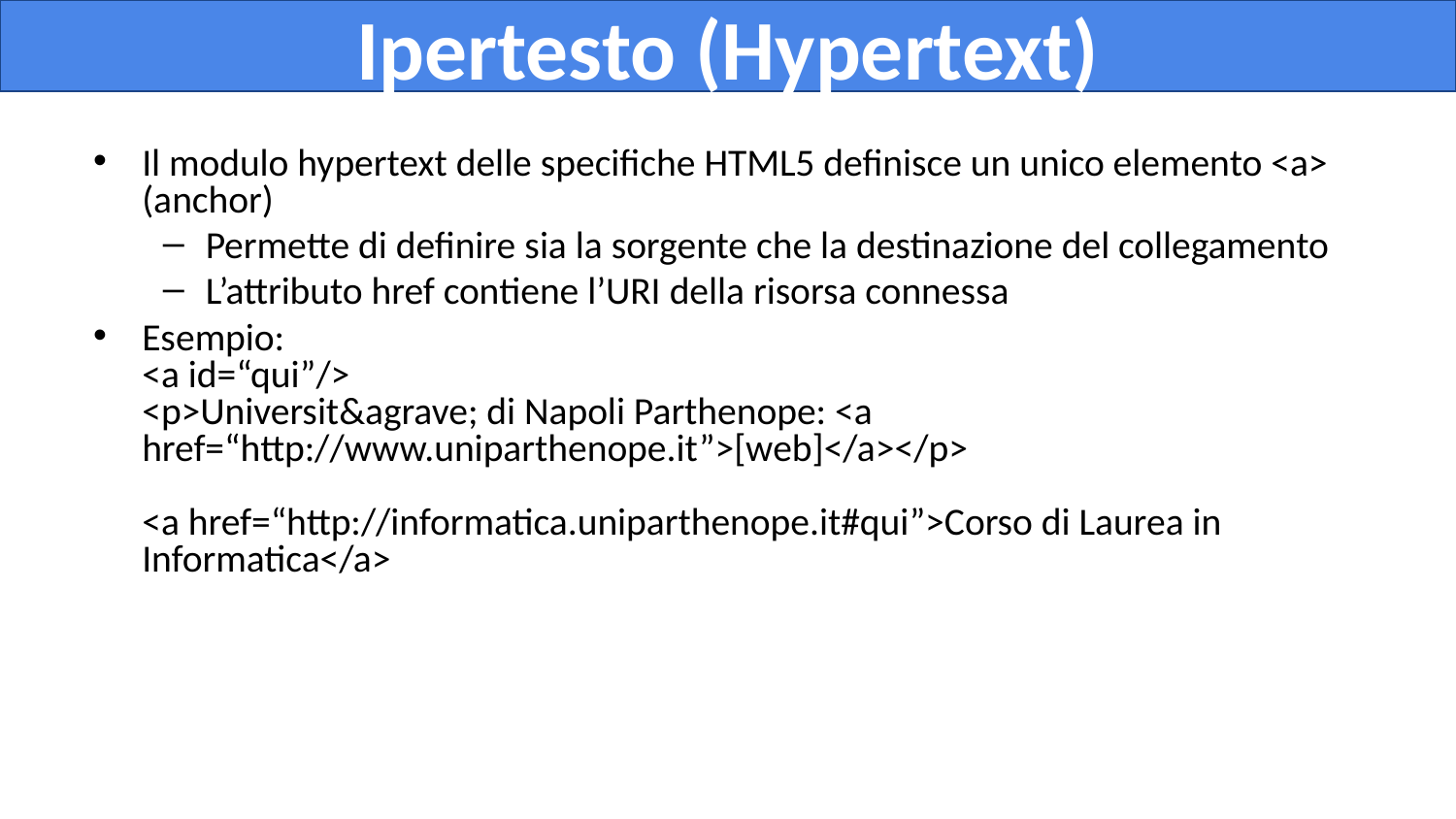

Ipertesto (Hypertext)
Il modulo hypertext delle specifiche HTML5 definisce un unico elemento <a> (anchor)
Permette di definire sia la sorgente che la destinazione del collegamento
L’attributo href contiene l’URI della risorsa connessa
Esempio:
<a id=“qui”/>
<p>Universit&agrave; di Napoli Parthenope: <a href=“http://www.uniparthenope.it”>[web]</a></p>
<a href=“http://informatica.uniparthenope.it#qui”>Corso di Laurea in Informatica</a>